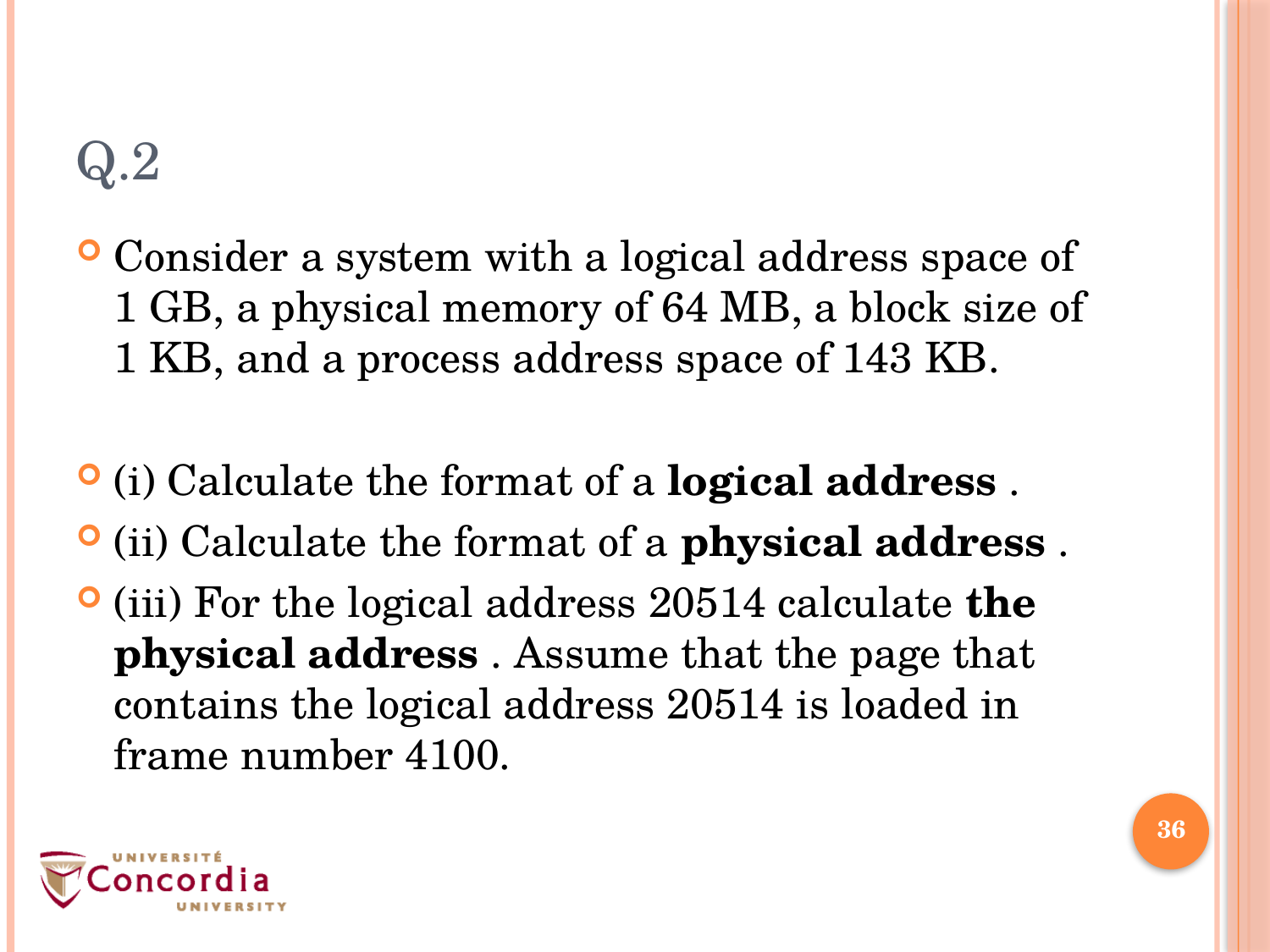

# Q.2
Consider a system with a logical address space of 1 GB, a physical memory of 64 MB, a block size of 1 KB, and a process address space of 143 KB.

(i) Calculate the format of a logical address .
(ii) Calculate the format of a physical address .
(iii) For the logical address 20514 calculate the physical address . Assume that the page that contains the logical address 20514 is loaded in frame number 4100.
36